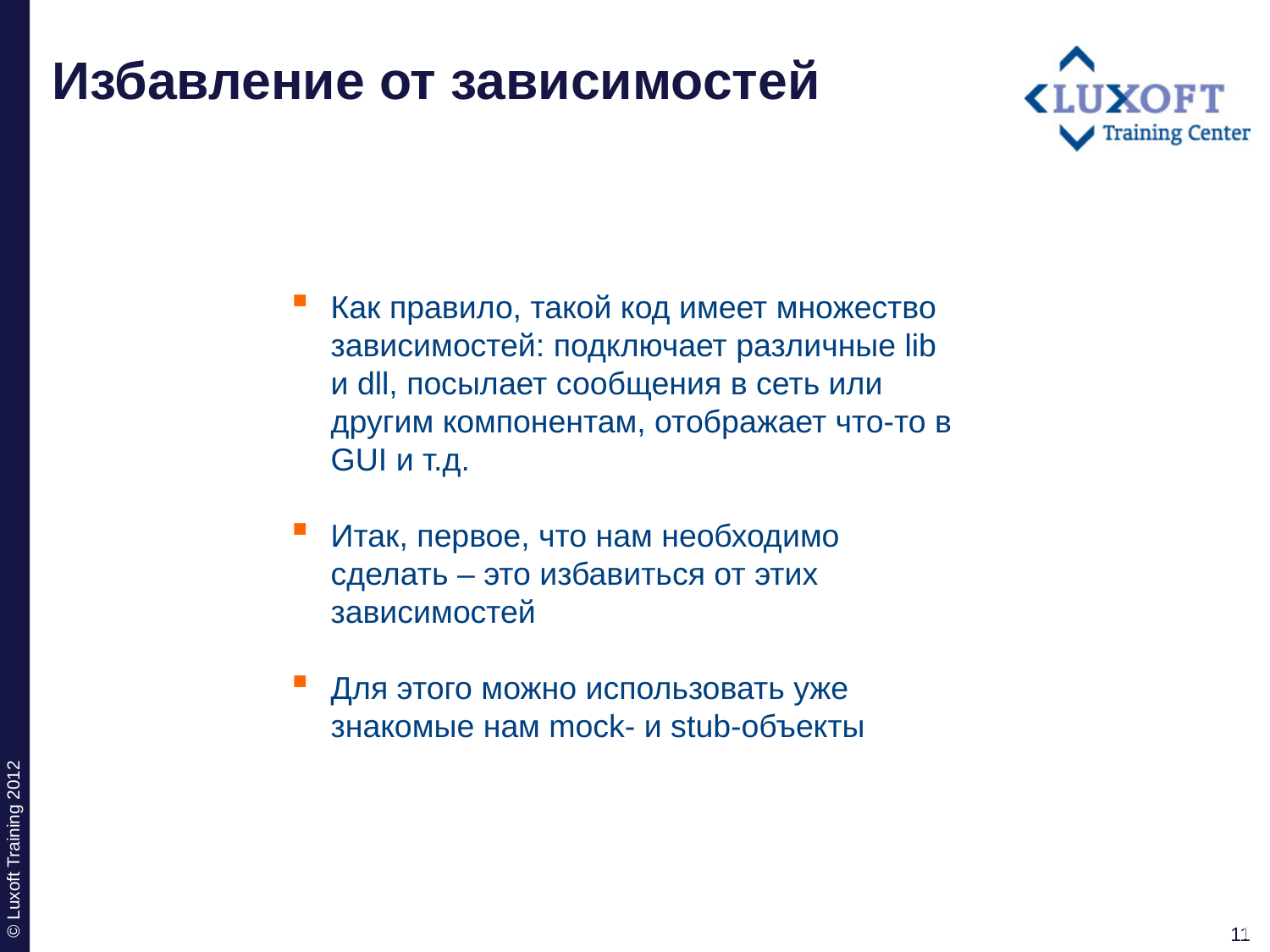

# Избавление от зависимостей
Как правило, такой код имеет множество зависимостей: подключает различные lib и dll, посылает сообщения в сеть или другим компонентам, отображает что-то в GUI и т.д.

Итак, первое, что нам необходимо сделать – это избавиться от этих зависимостей

Для этого можно использовать уже знакомые нам mock- и stub-объекты